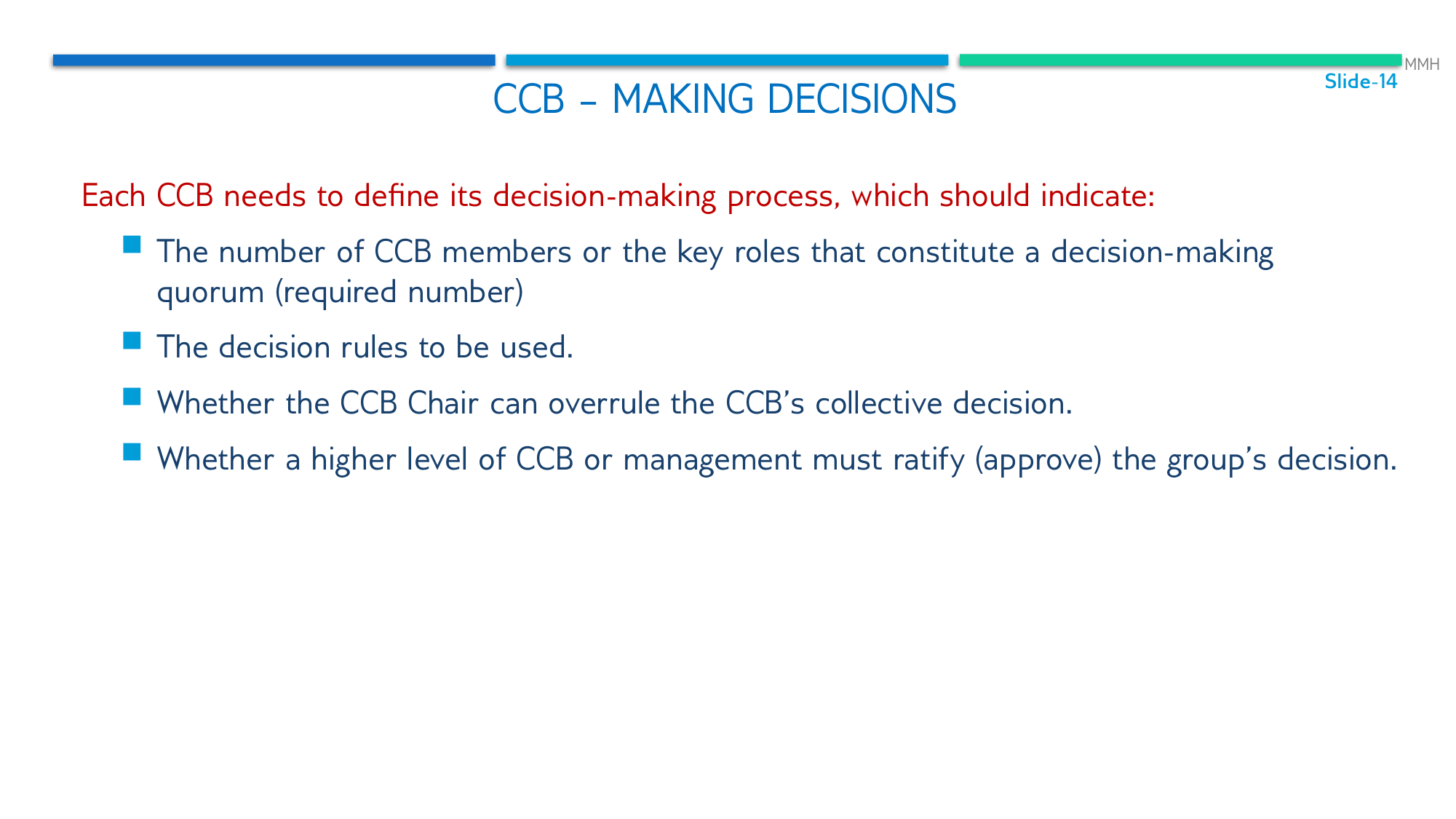

Slide-14
  MMH
CCB – Making Decisions
Each CCB needs to define its decision-making process, which should indicate:
The number of CCB members or the key roles that constitute a decision-making
quorum (required number)
The decision rules to be used.
Whether the CCB Chair can overrule the CCB’s collective decision.
Whether a higher level of CCB or management must ratify (approve) the group’s decision.